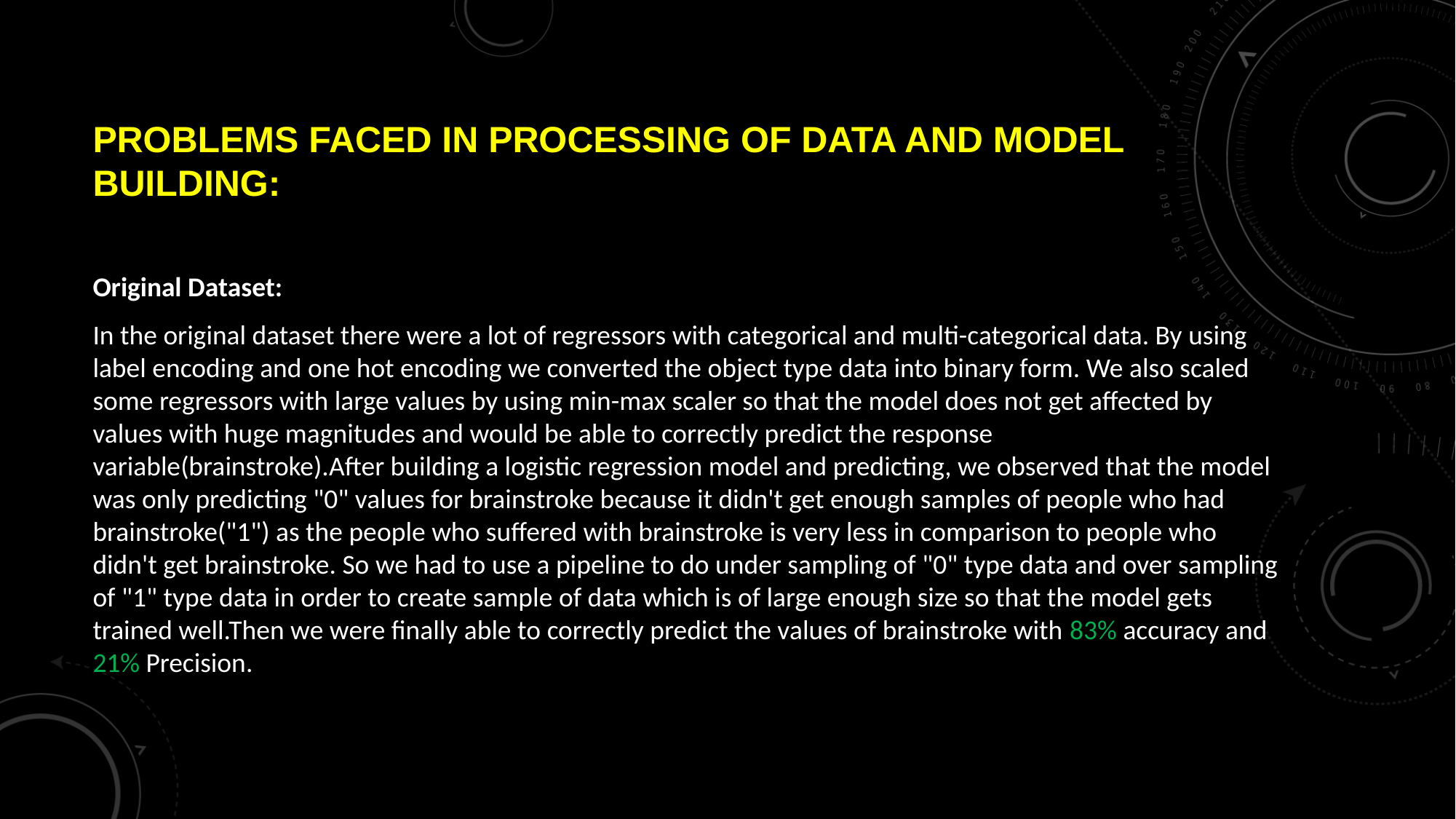

# Problems faced in processing of data and model building:
Original Dataset:
In the original dataset there were a lot of regressors with categorical and multi-categorical data. By using label encoding and one hot encoding we converted the object type data into binary form. We also scaled some regressors with large values by using min-max scaler so that the model does not get affected by values with huge magnitudes and would be able to correctly predict the response variable(brainstroke).After building a logistic regression model and predicting, we observed that the model was only predicting "0" values for brainstroke because it didn't get enough samples of people who had brainstroke("1") as the people who suffered with brainstroke is very less in comparison to people who didn't get brainstroke. So we had to use a pipeline to do under sampling of "0" type data and over sampling of "1" type data in order to create sample of data which is of large enough size so that the model gets trained well.Then we were finally able to correctly predict the values of brainstroke with 83% accuracy and 21% Precision.